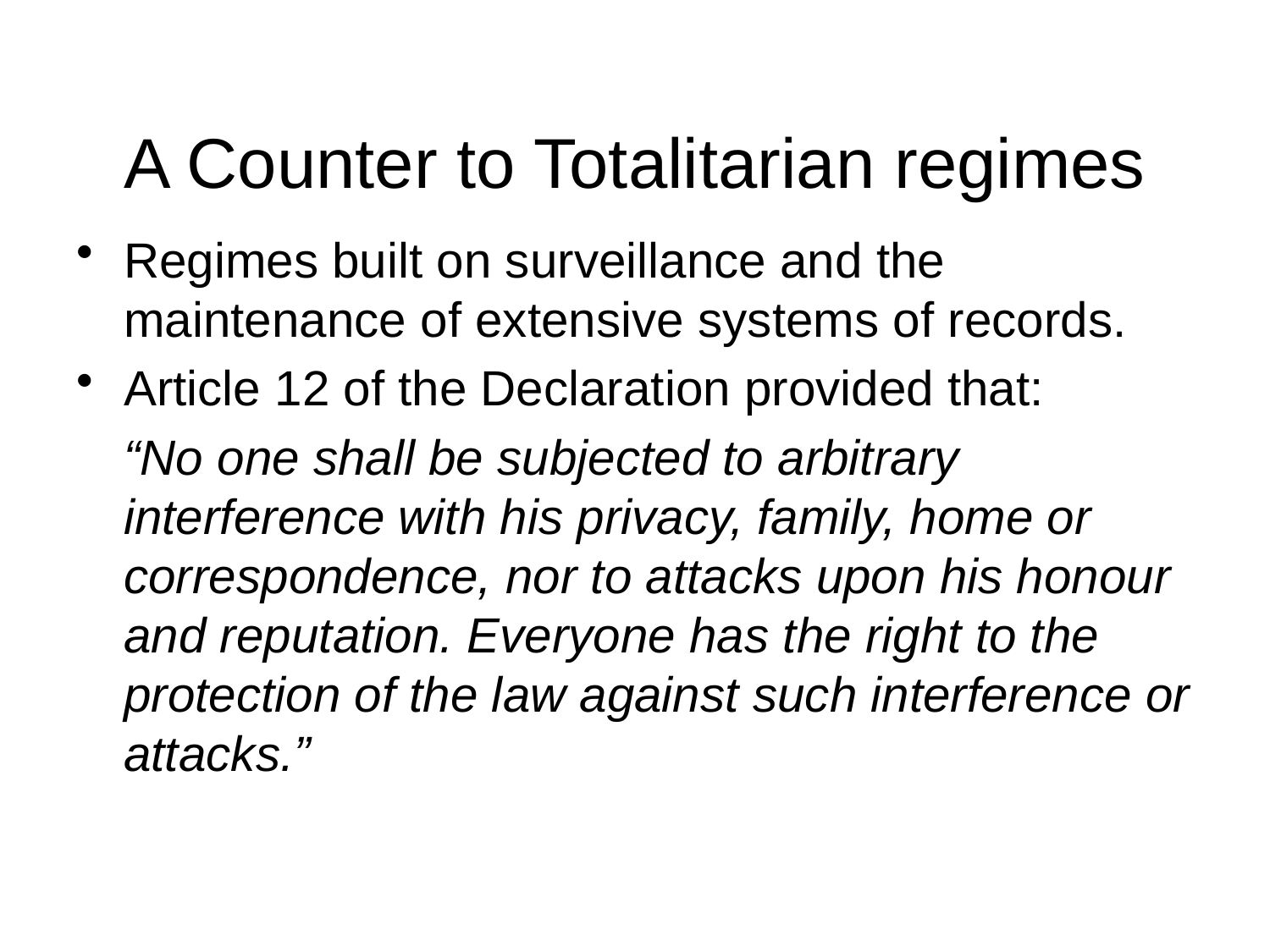

# A Counter to Totalitarian regimes
Regimes built on surveillance and the maintenance of extensive systems of records.
Article 12 of the Declaration provided that:
	“No one shall be subjected to arbitrary interference with his privacy, family, home or correspondence, nor to attacks upon his honour and reputation. Everyone has the right to the protection of the law against such interference or attacks.”